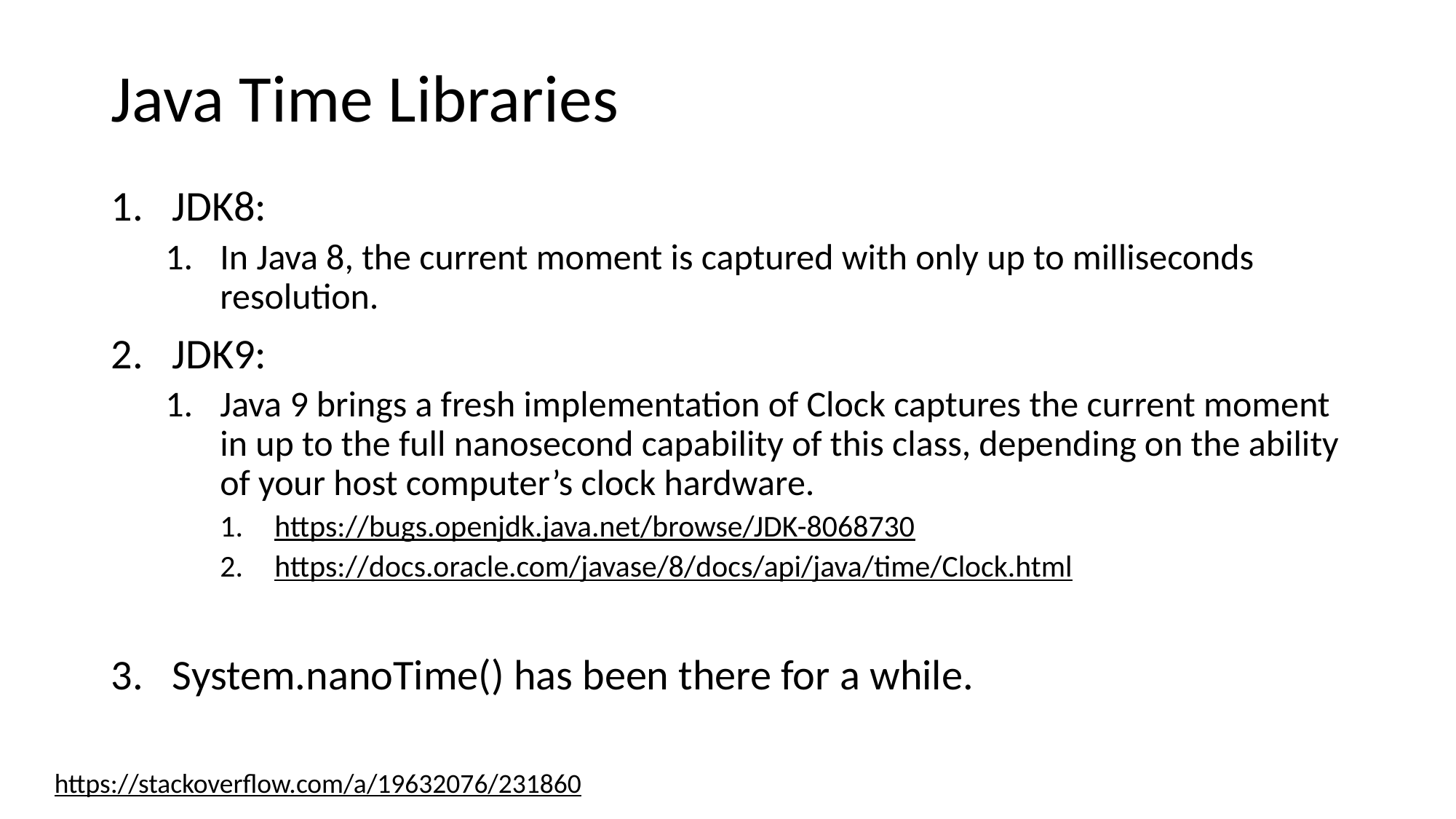

# Java Time Libraries
JDK8:
In Java 8, the current moment is captured with only up to milliseconds resolution.
JDK9:
Java 9 brings a fresh implementation of Clock captures the current moment in up to the full nanosecond capability of this class, depending on the ability of your host computer’s clock hardware.
https://bugs.openjdk.java.net/browse/JDK-8068730
https://docs.oracle.com/javase/8/docs/api/java/time/Clock.html

System.nanoTime() has been there for a while.
https://stackoverflow.com/a/19632076/231860